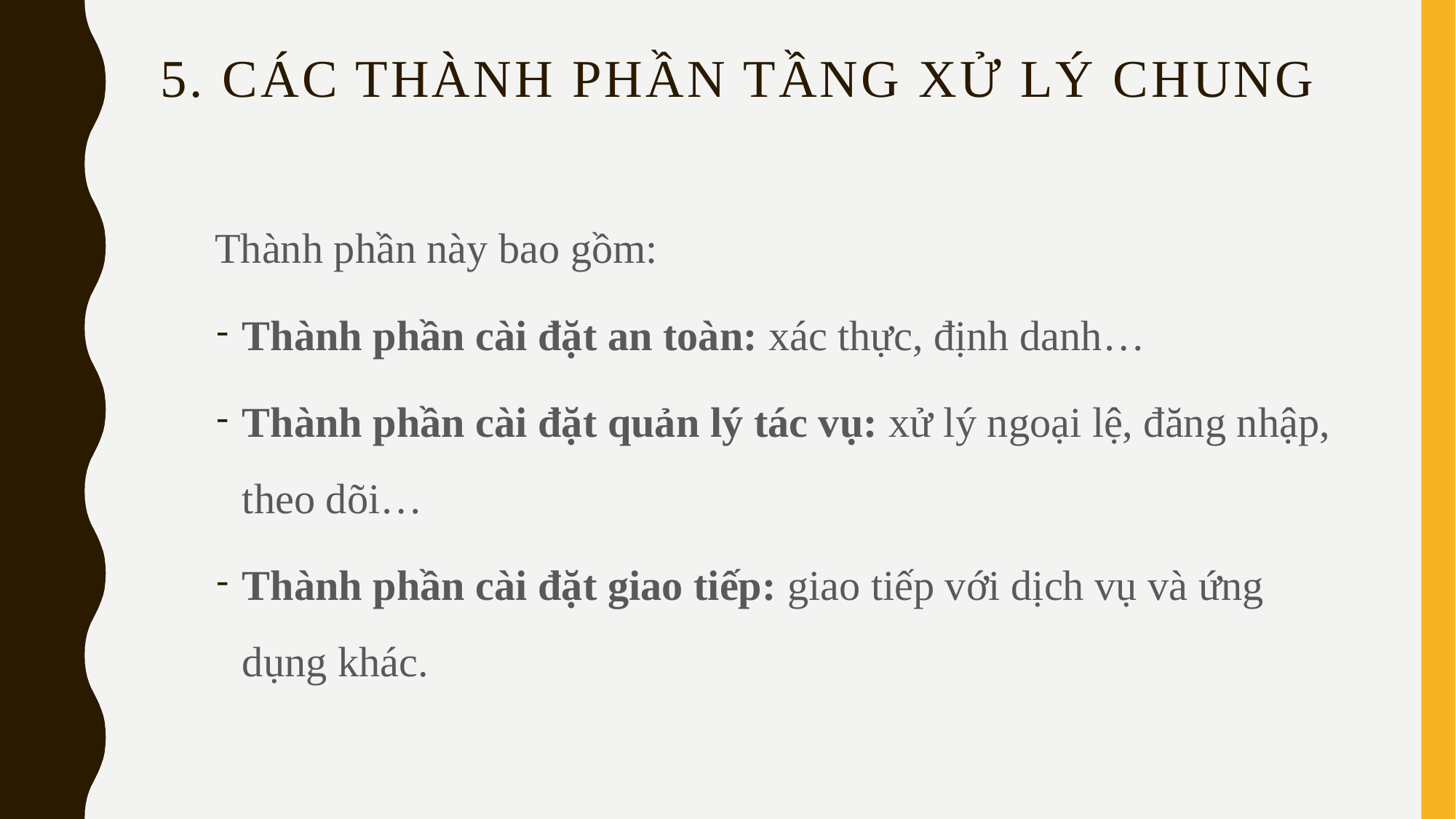

# 5. Các thành phần tầng Xử lý chung
Thành phần này bao gồm:
Thành phần cài đặt an toàn: xác thực, định danh…
Thành phần cài đặt quản lý tác vụ: xử lý ngoại lệ, đăng nhập, theo dõi…
Thành phần cài đặt giao tiếp: giao tiếp với dịch vụ và ứng dụng khác.